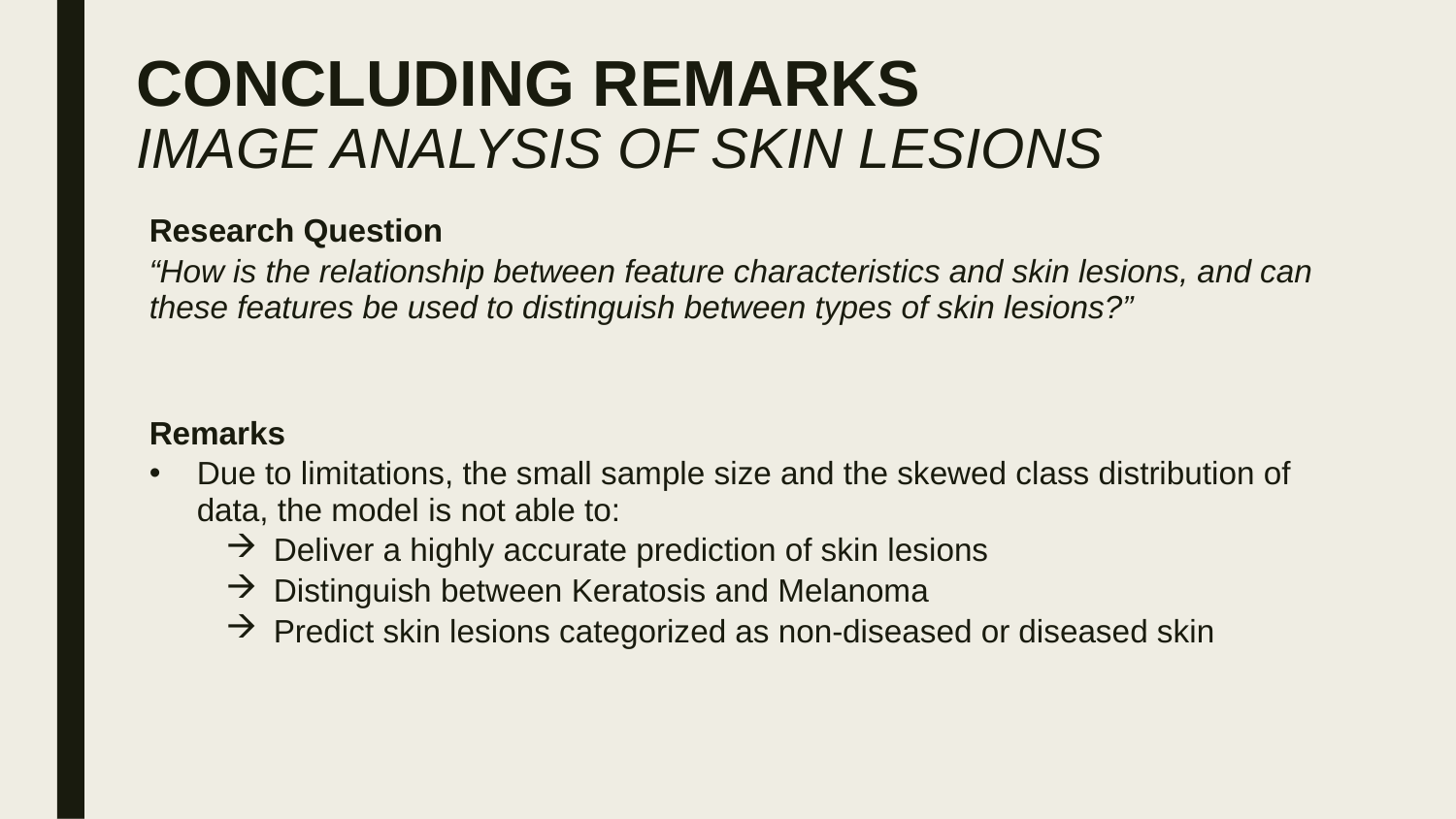

CONCLUDING REMARKS
IMAGE ANALYSIS OF SKIN LESIONS
Research Question
“How is the relationship between feature characteristics and skin lesions, and can these features be used to distinguish between types of skin lesions?”

Remarks
Due to limitations, the small sample size and the skewed class distribution of data, the model is not able to:
Deliver a highly accurate prediction of skin lesions
Distinguish between Keratosis and Melanoma
Predict skin lesions categorized as non-diseased or diseased skin